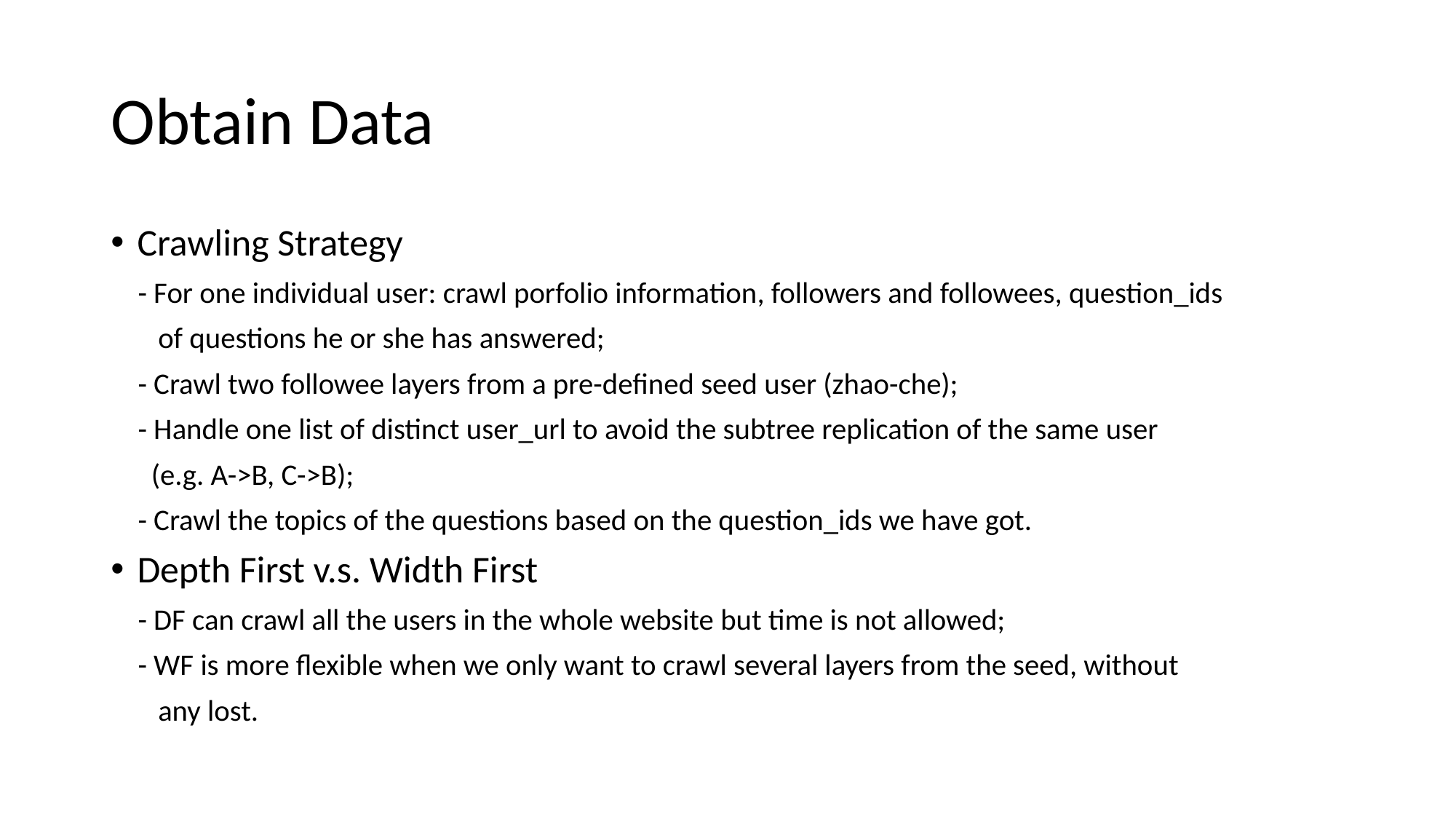

# Obtain Data
Crawling Strategy
    - For one individual user: crawl porfolio information, followers and followees, question_ids
       of questions he or she has answered;
    - Crawl two followee layers from a pre-defined seed user (zhao-che);
    - Handle one list of distinct user_url to avoid the subtree replication of the same user
      (e.g. A->B, C->B);
    - Crawl the topics of the questions based on the question_ids we have got.
Depth First v.s. Width First
    - DF can crawl all the users in the whole website but time is not allowed;
    - WF is more flexible when we only want to crawl several layers from the seed, without
       any lost.